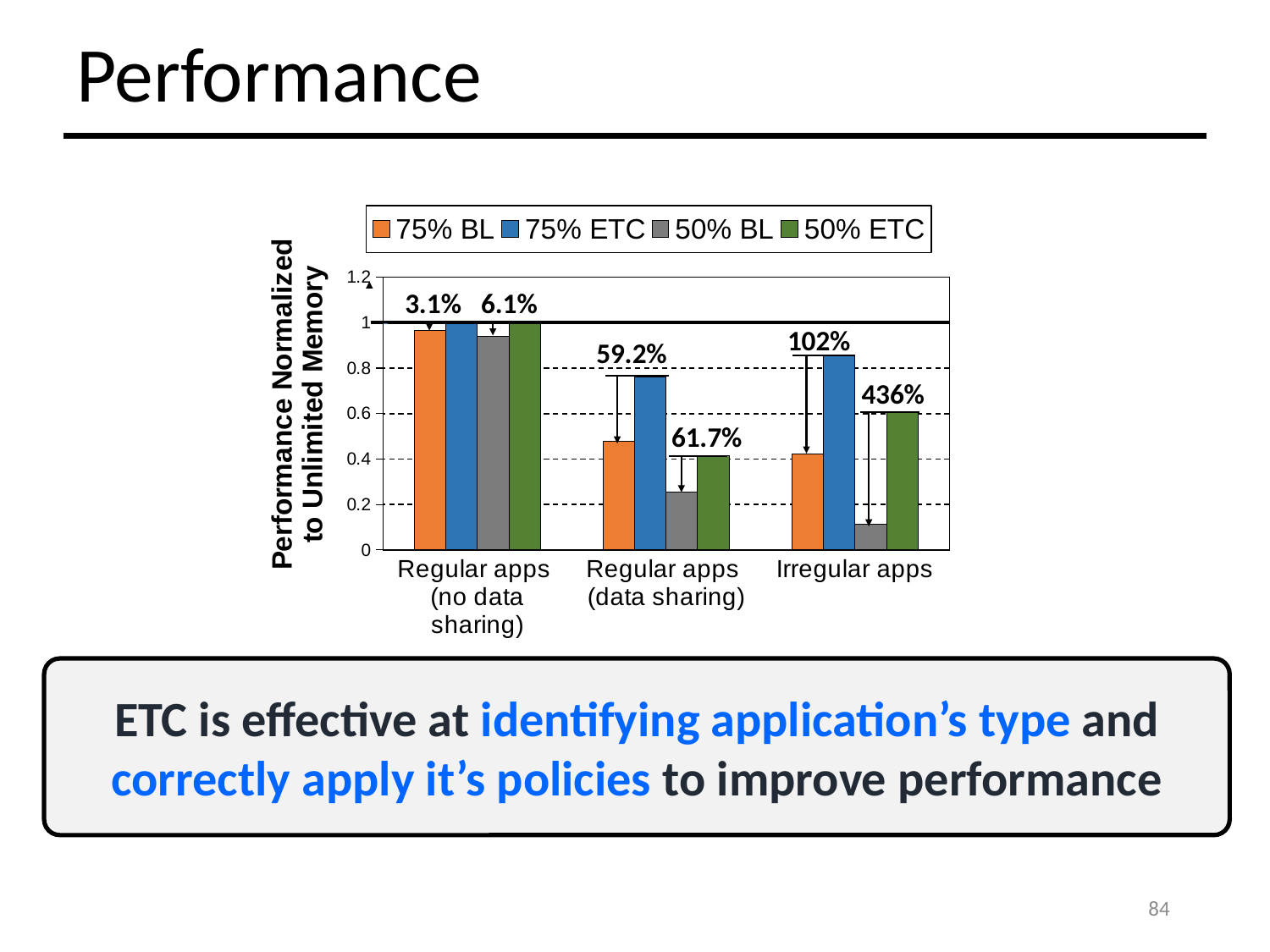

Performance

### Chart

| Category | 75% BL | 75% ETC | 50% BL | 50% ETC |
|---|---|---|---|---|
| Regular apps
(no data sharing) | 0.9671 | 0.9966 | 0.9406 | 0.998 |
| Regular apps
(data sharing) | 0.4783 | 0.7613 | 0.2556 | 0.4132 |
| Irregular apps | 0.4225 | 0.8554 | 0.113 | 0.6054 |
6.1%
3.1%
102%
59.2%
436%
61.7%
ETC is effective at identifying application’s type and correctly apply it’s policies to improve performance
84